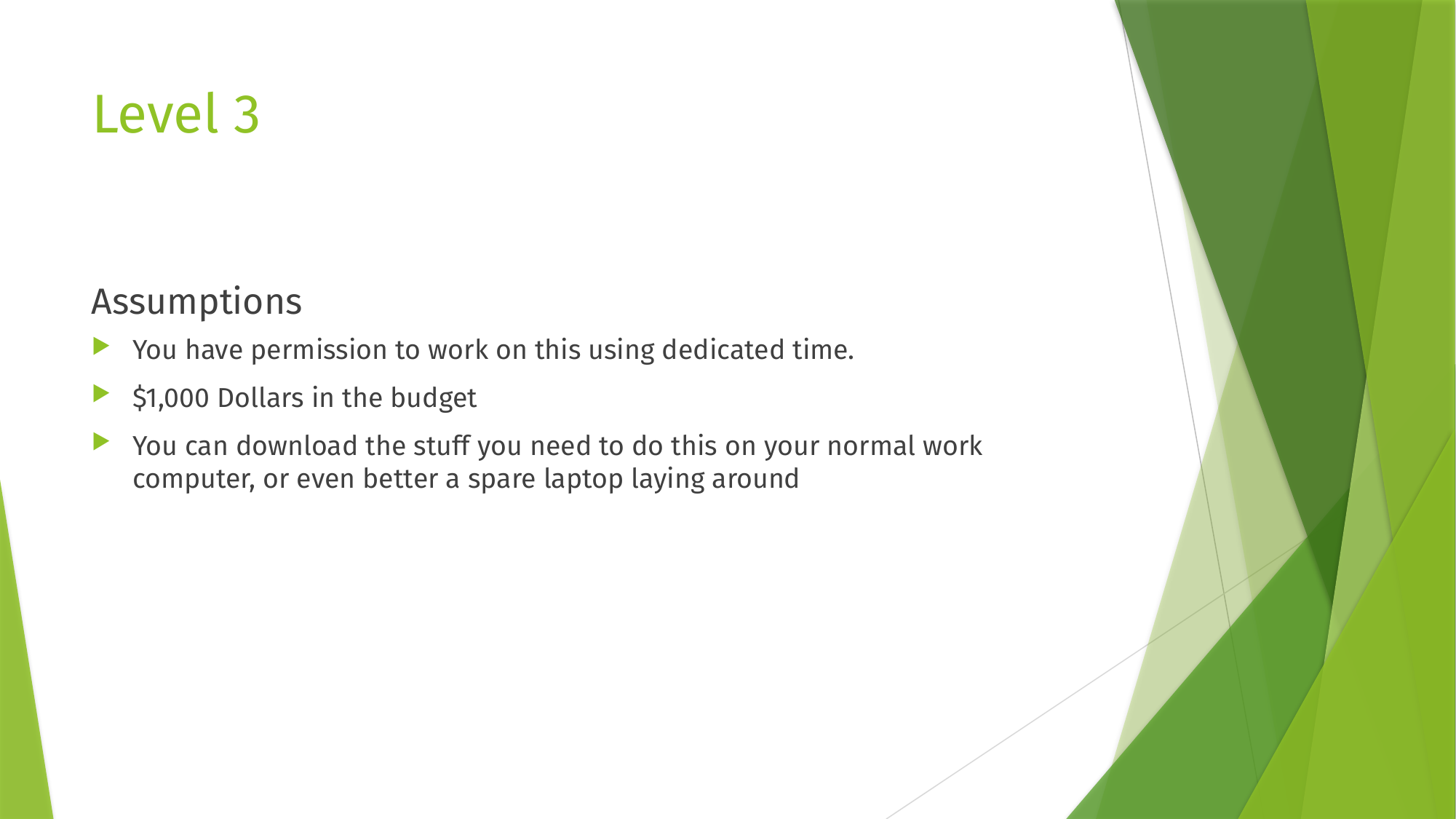

# Level 3
Assumptions
You have permission to work on this using dedicated time.
$1,000 Dollars in the budget
You can download the stuff you need to do this on your normal work computer, or even better a spare laptop laying around